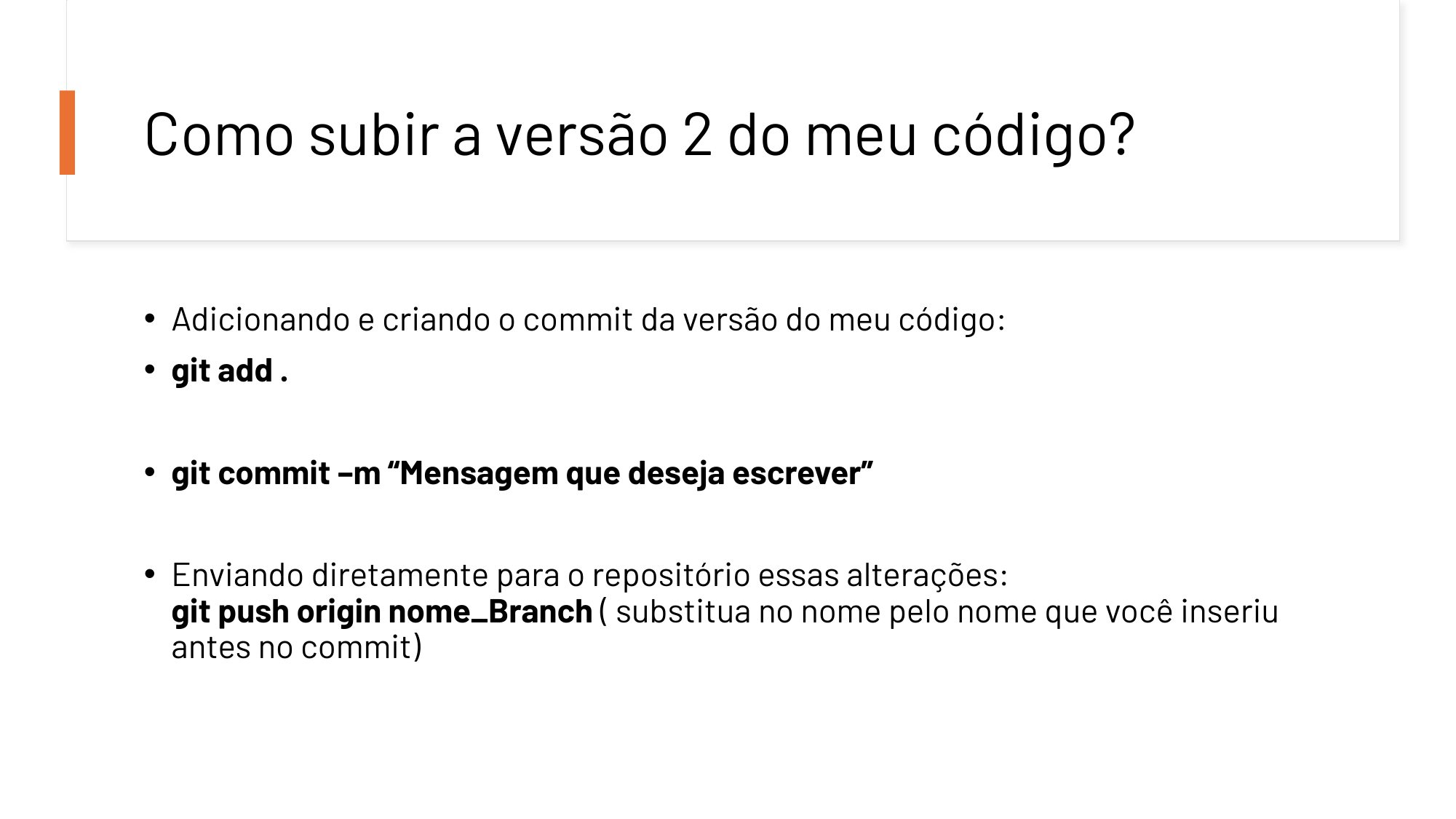

# Como subir a versão 2 do meu código?

Adicionando e criando o commit da versão do meu código:
git add .

git commit –m “Mensagem que deseja escrever”

Enviando diretamente para o repositório essas alterações:
git push origin nome_Branch ( substitua no nome pelo nome que você inseriu antes no commit)